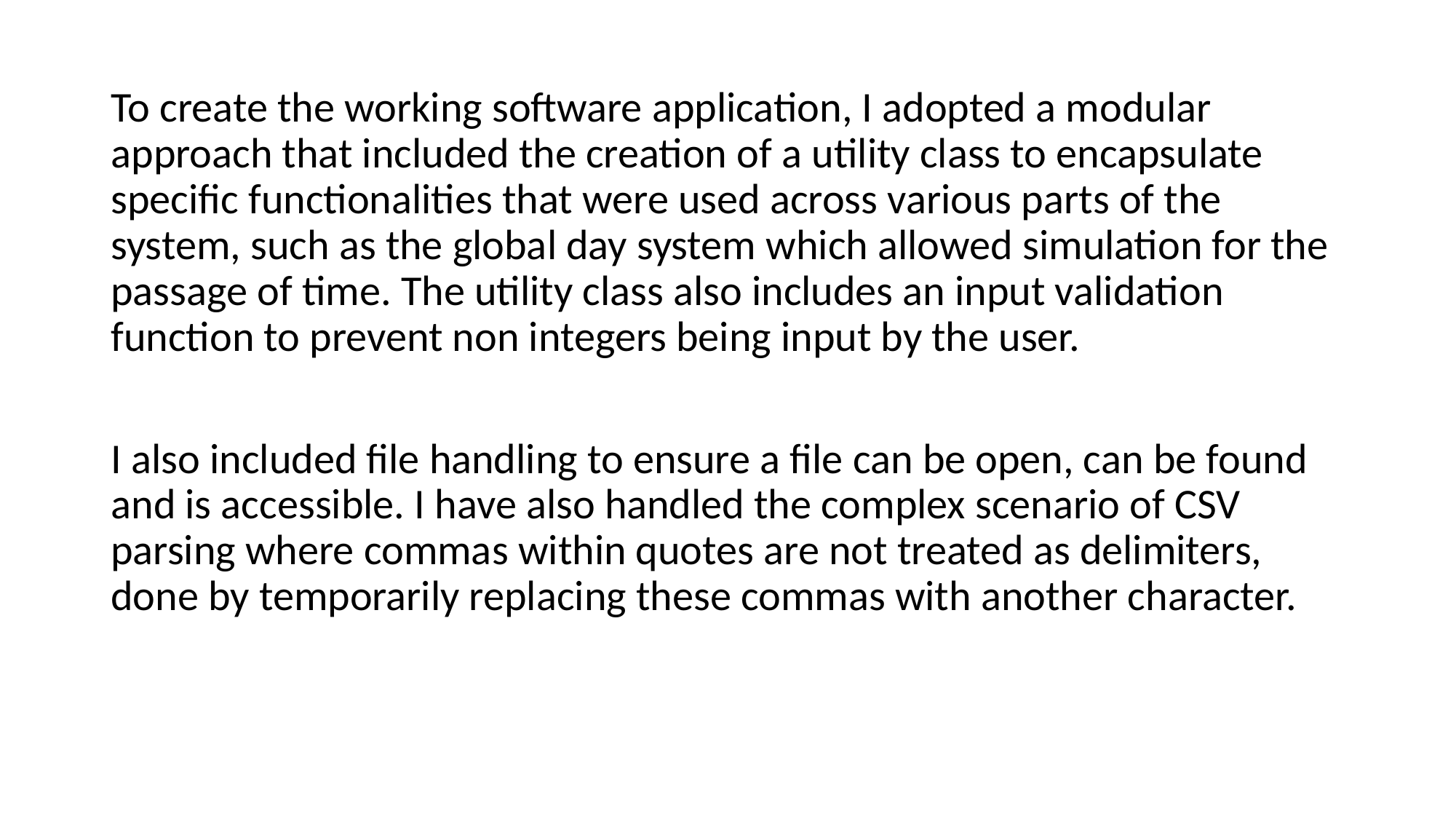

To create the working software application, I adopted a modular approach that included the creation of a utility class to encapsulate specific functionalities that were used across various parts of the system, such as the global day system which allowed simulation for the passage of time. The utility class also includes an input validation function to prevent non integers being input by the user.

I also included file handling to ensure a file can be open, can be found and is accessible. I have also handled the complex scenario of CSV parsing where commas within quotes are not treated as delimiters, done by temporarily replacing these commas with another character.